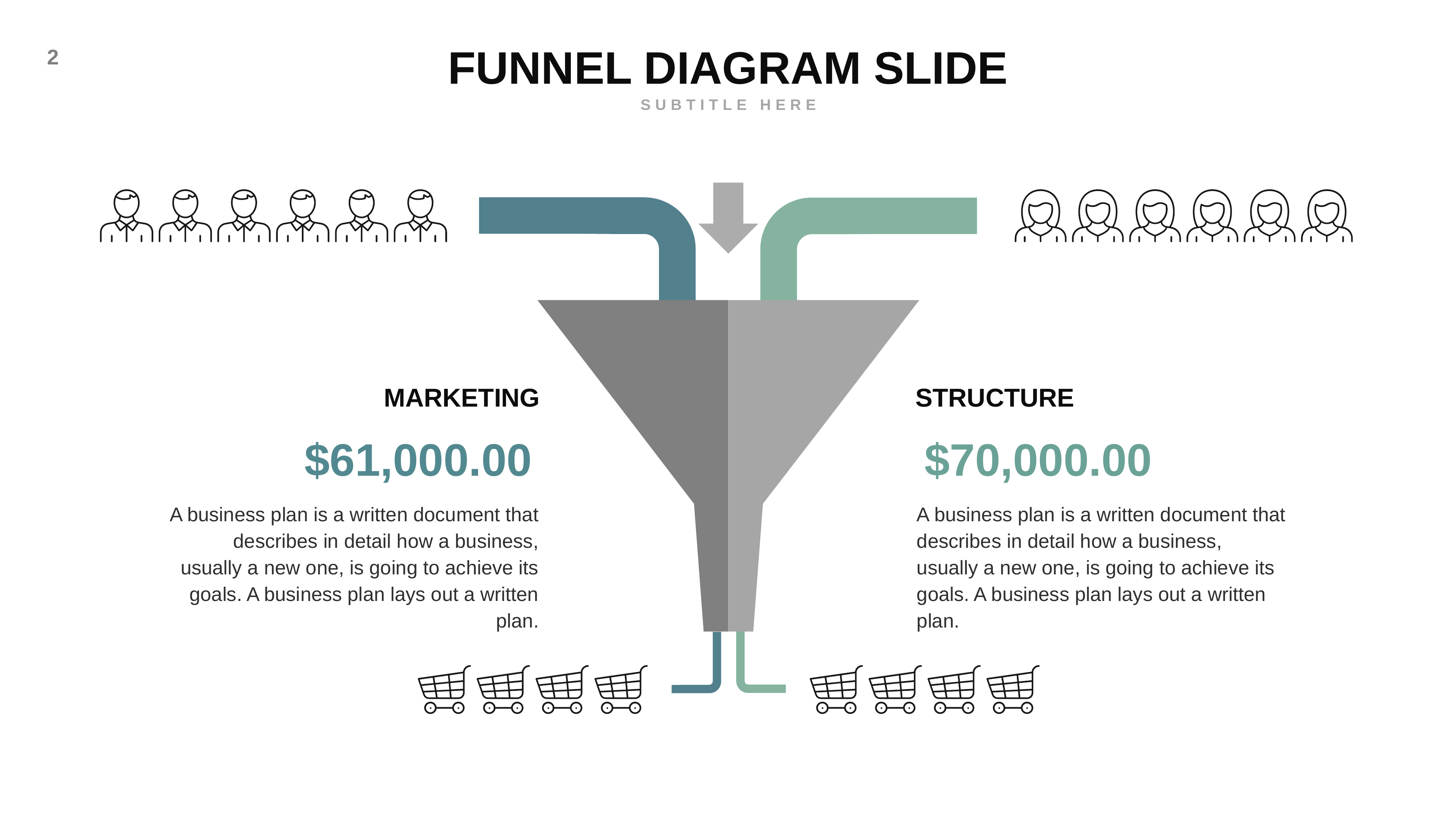

FUNNEL DIAGRAM SLIDE
SUBTITLE HERE

MARKETING
STRUCTURE
$61,000.00
$70,000.00
A business plan is a written document that describes in detail how a business, usually a new one, is going to achieve its goals. A business plan lays out a written plan.
A business plan is a written document that describes in detail how a business, usually a new one, is going to achieve its goals. A business plan lays out a written plan.